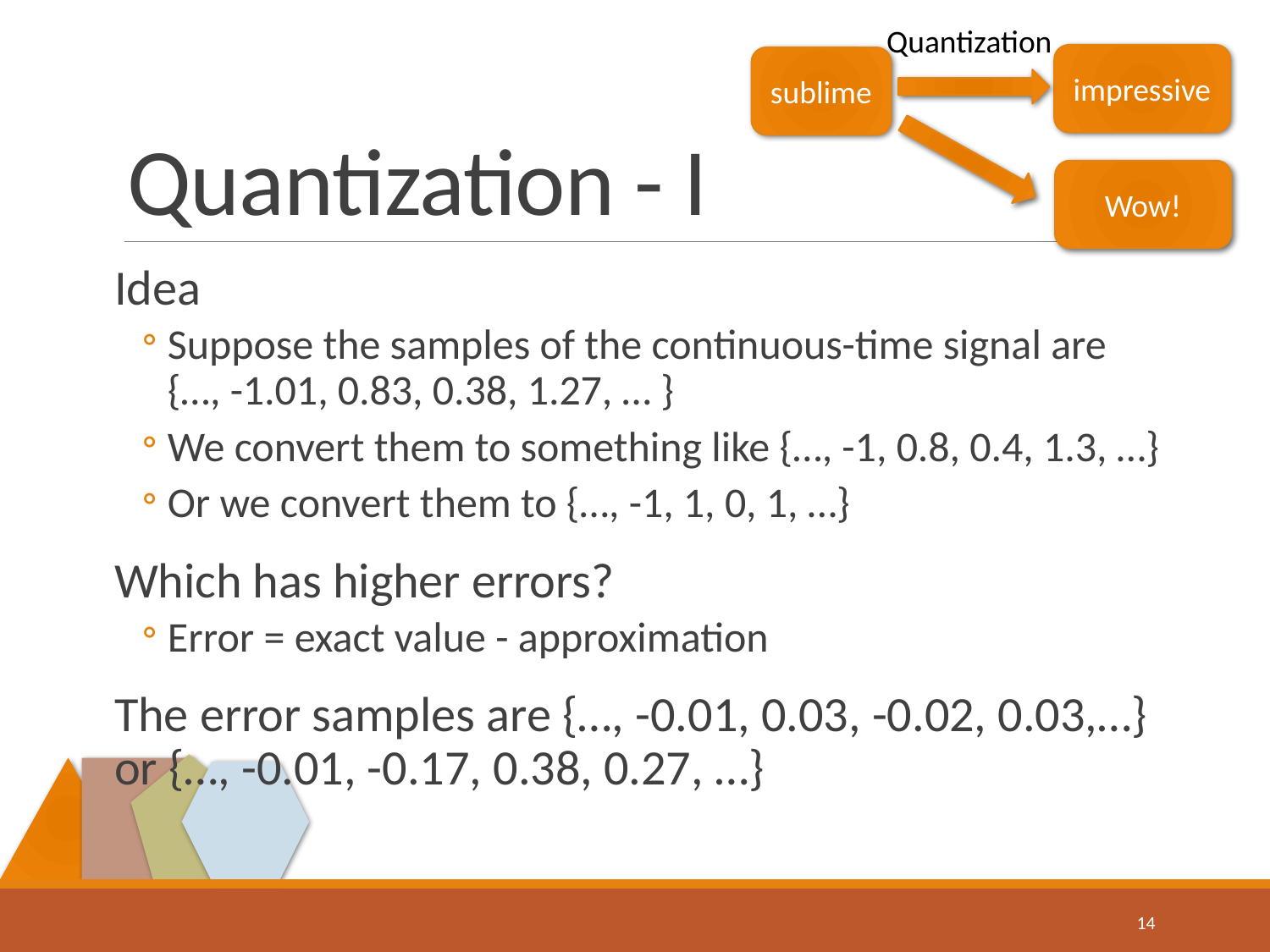

Quantization
# Quantization - I
impressive
sublime

Wow!
Idea
Suppose the samples of the continuous-time signal are {…, -1.01, 0.83, 0.38, 1.27, … }
We convert them to something like {…, -1, 0.8, 0.4, 1.3, …}
Or we convert them to {…, -1, 1, 0, 1, …}
Which has higher errors?
Error = exact value - approximation
The error samples are {…, -0.01, 0.03, -0.02, 0.03,…} or {…, -0.01, -0.17, 0.38, 0.27, …}
14